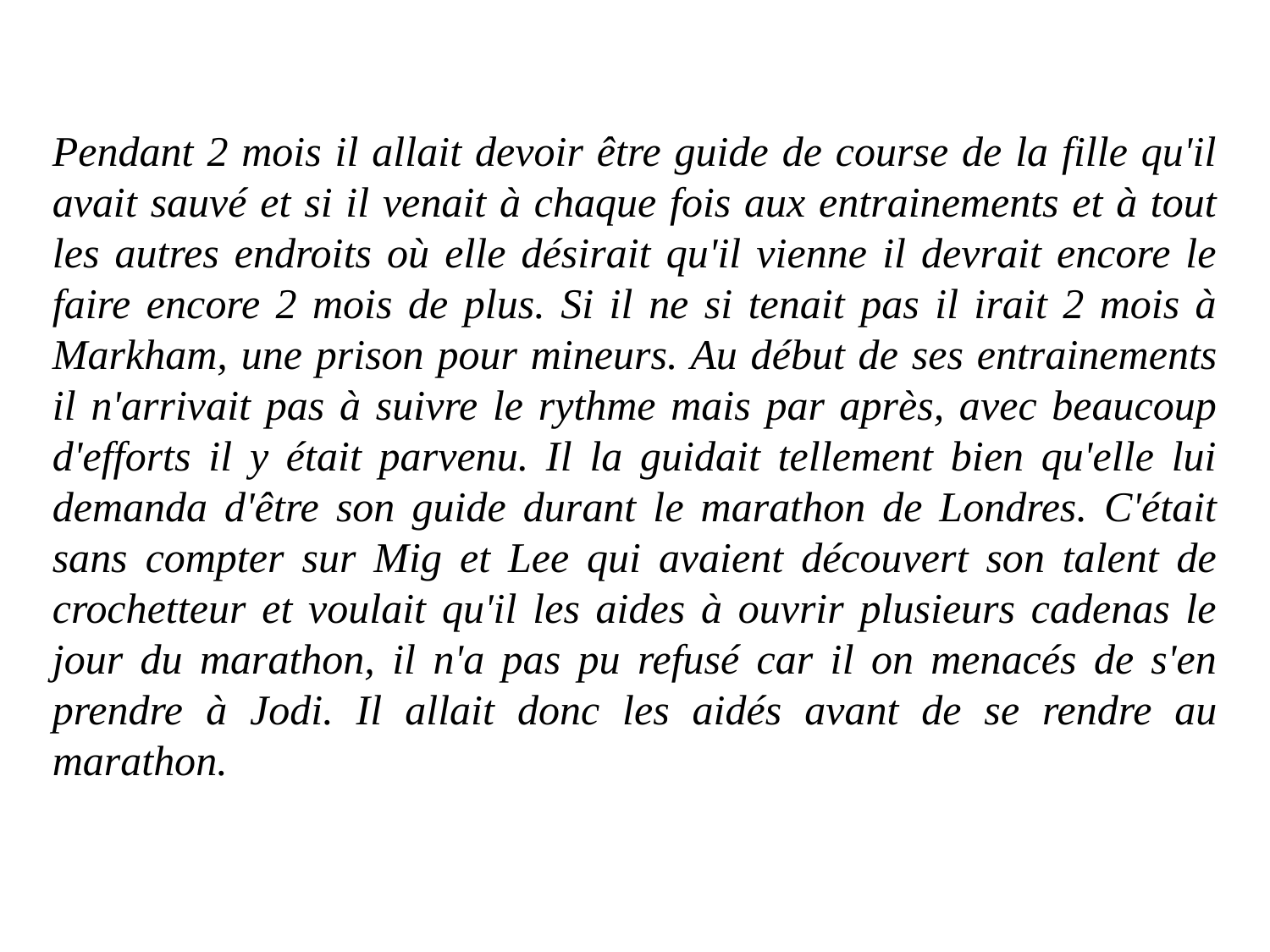

Pendant 2 mois il allait devoir être guide de course de la fille qu'il avait sauvé et si il venait à chaque fois aux entrainements et à tout les autres endroits où elle désirait qu'il vienne il devrait encore le faire encore 2 mois de plus. Si il ne si tenait pas il irait 2 mois à Markham, une prison pour mineurs. Au début de ses entrainements il n'arrivait pas à suivre le rythme mais par après, avec beaucoup d'efforts il y était parvenu. Il la guidait tellement bien qu'elle lui demanda d'être son guide durant le marathon de Londres. C'était sans compter sur Mig et Lee qui avaient découvert son talent de crochetteur et voulait qu'il les aides à ouvrir plusieurs cadenas le jour du marathon, il n'a pas pu refusé car il on menacés de s'en prendre à Jodi. Il allait donc les aidés avant de se rendre au marathon.